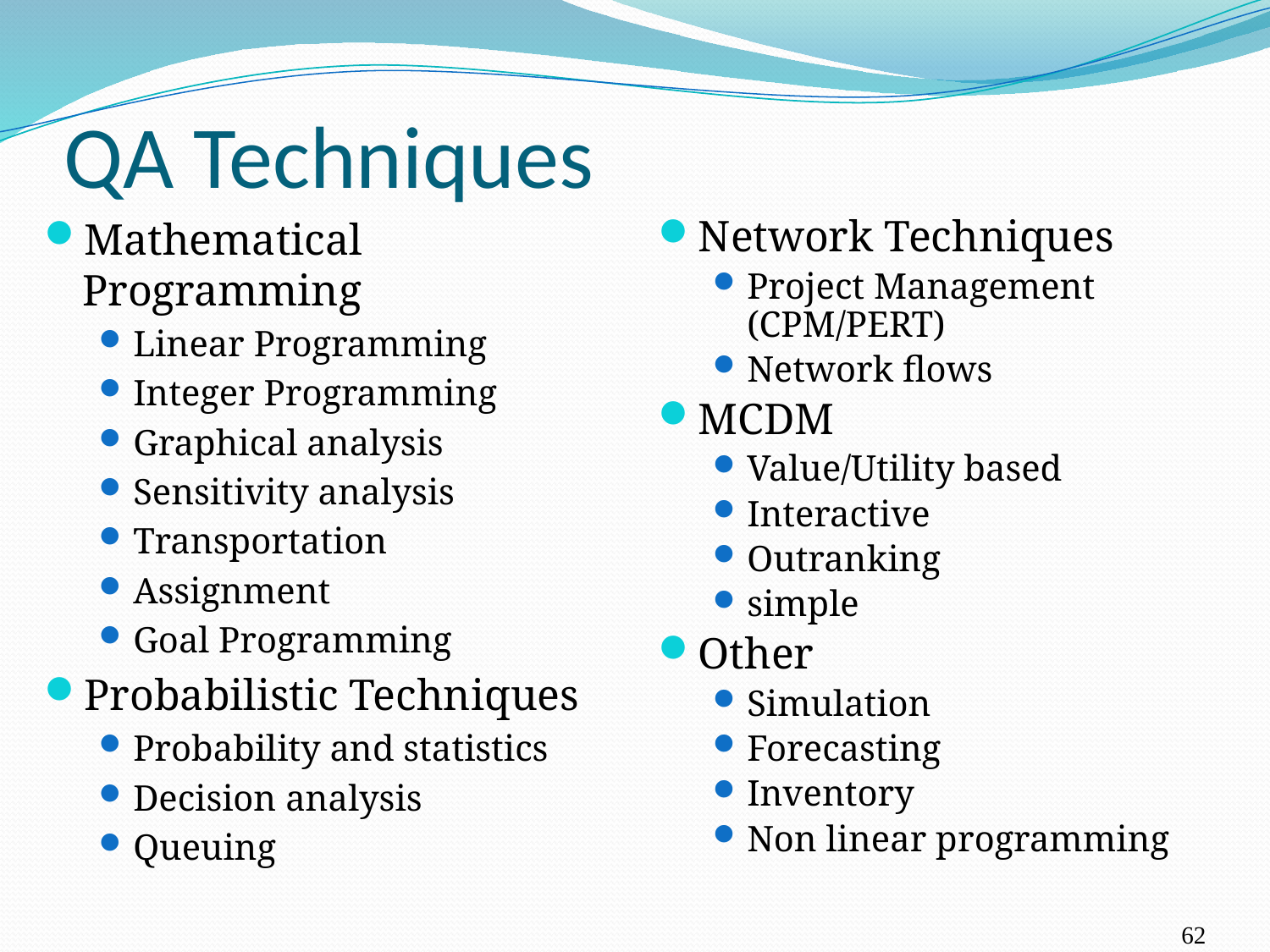

# QA Techniques
Mathematical Programming
Linear Programming
Integer Programming
Graphical analysis
Sensitivity analysis
Transportation
Assignment
Goal Programming
Probabilistic Techniques
Probability and statistics
Decision analysis
Queuing
Network Techniques
Project Management (CPM/PERT)
Network flows
MCDM
Value/Utility based
Interactive
Outranking
simple
Other
Simulation
Forecasting
Inventory
Non linear programming

62